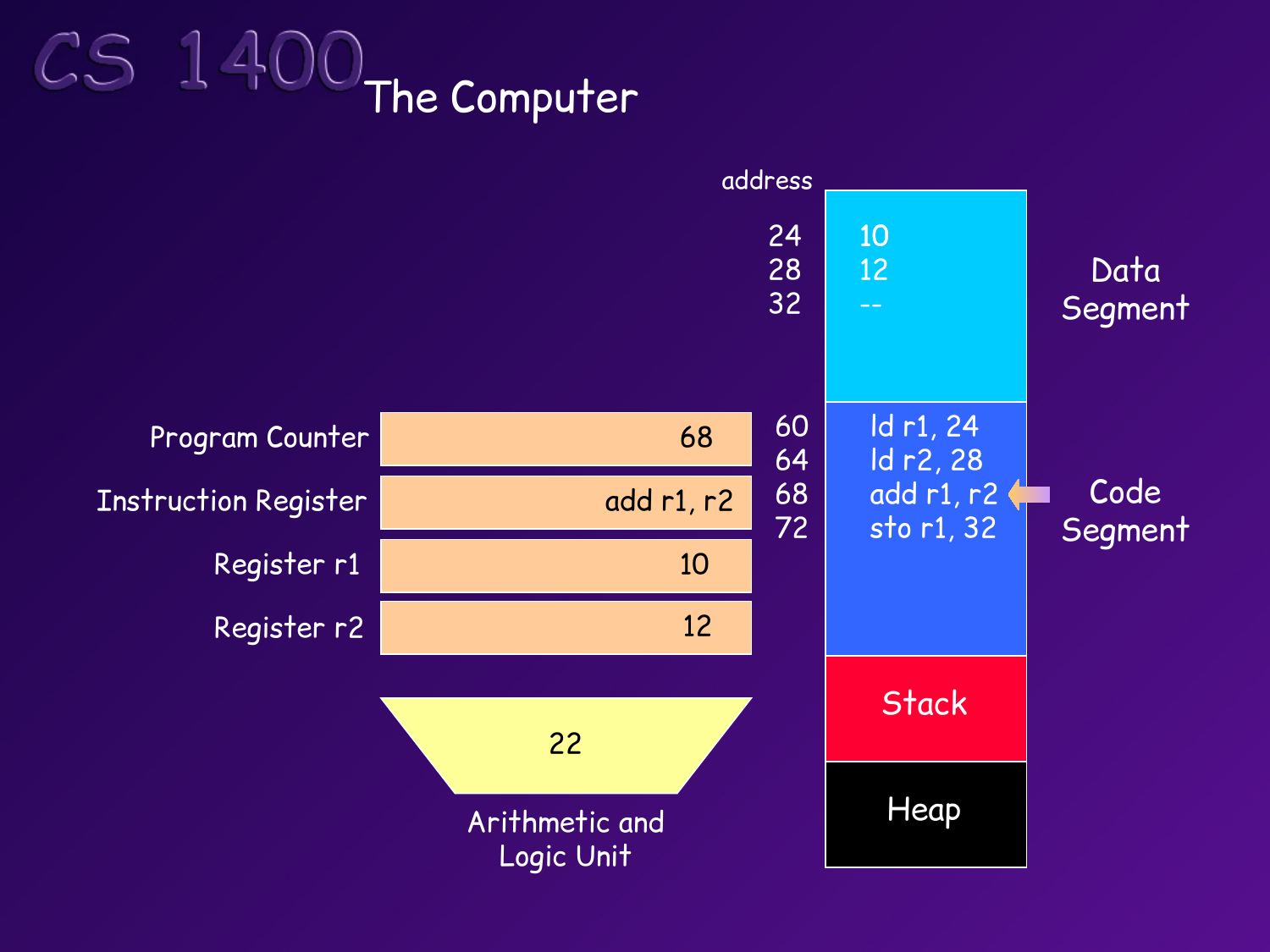

The Computer
address

24
28
32
10
12
--
10
Data
Segment
60
64
68
72

ld r1, 24
ld r2, 28
add r1, r2
sto r1, 32
Program Counter

68
Code
Segment
Instruction Register

add r1, r2

Register r1

10

12
Register r2

Stack

22

Heap
Arithmetic and
Logic Unit